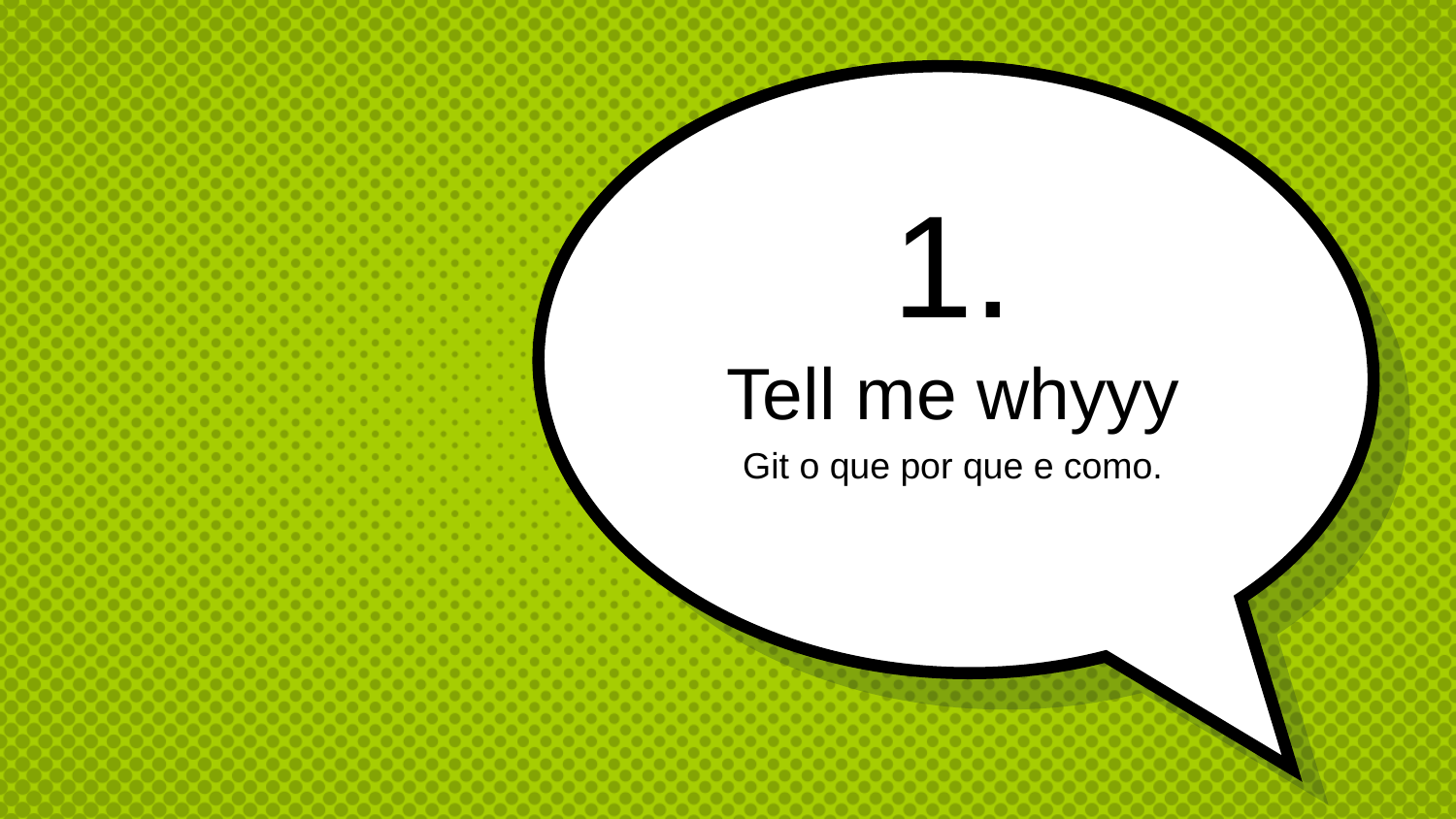

# 1.
Tell me whyyy
Git o que por que e como.